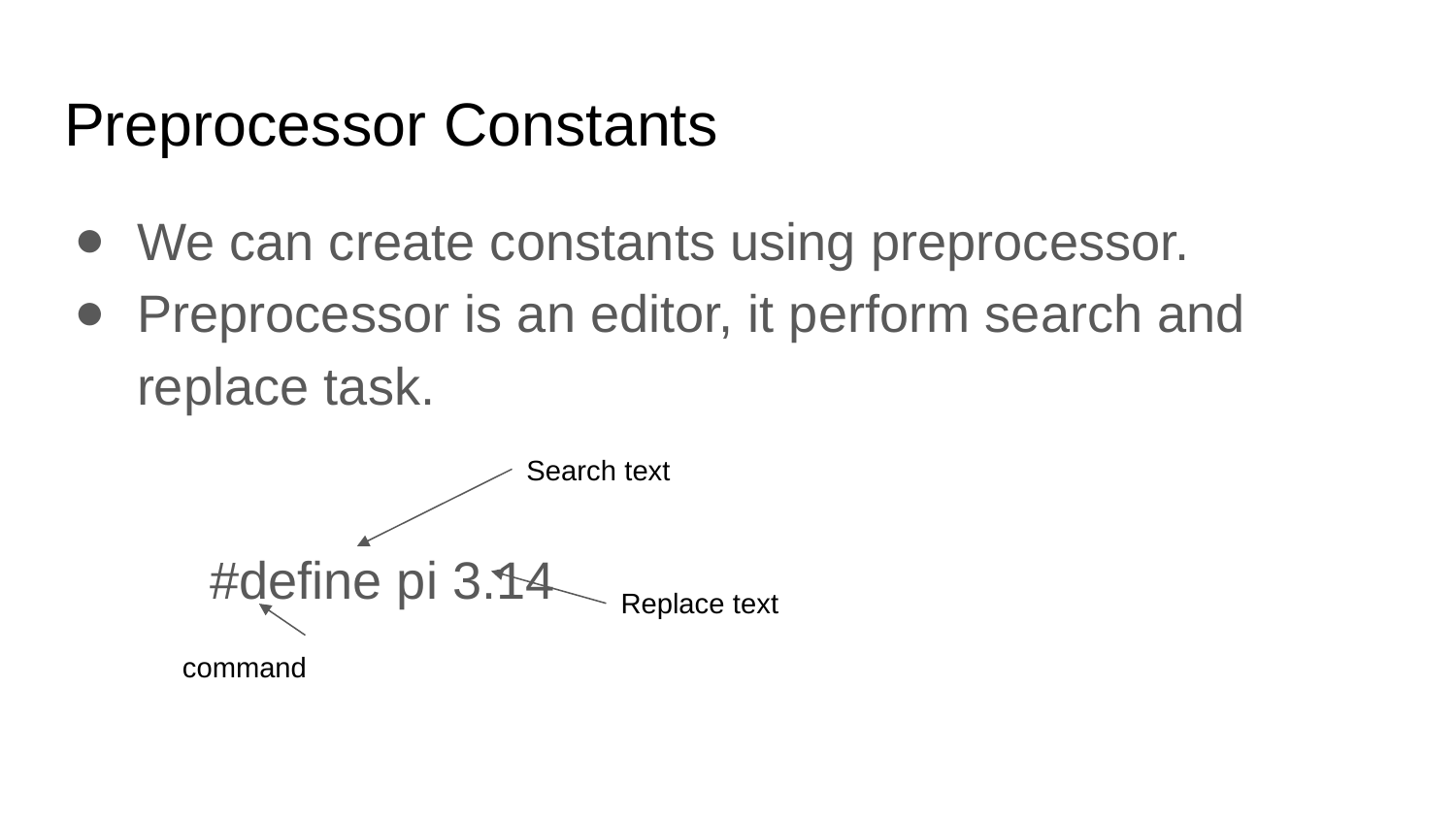

# Preprocessor Constants
We can create constants using preprocessor.
Preprocessor is an editor, it perform search and replace task.

	#define pi 3.14
Search text
Replace text
command